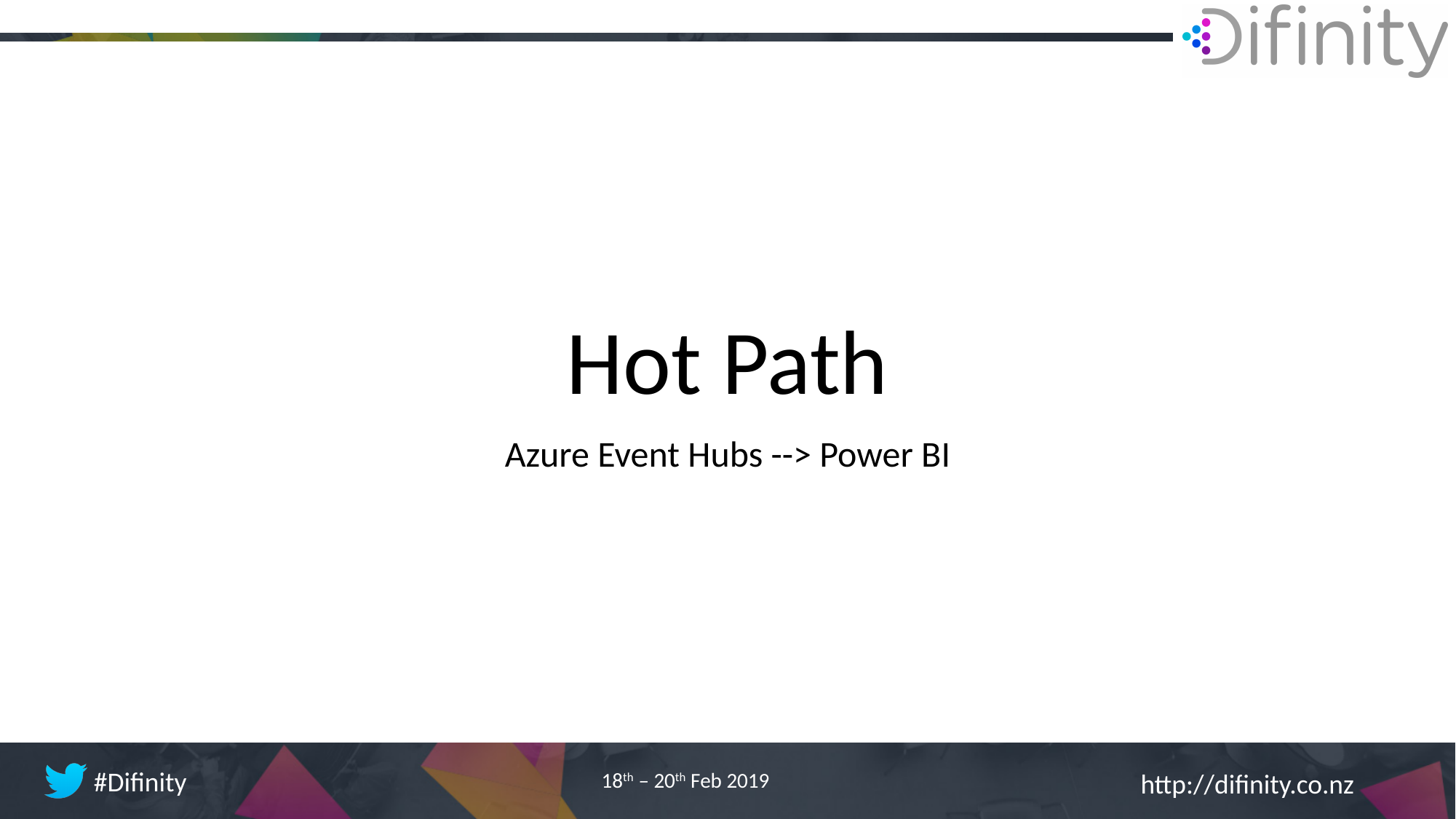

# Hot Path
Azure Event Hubs --> Power BI